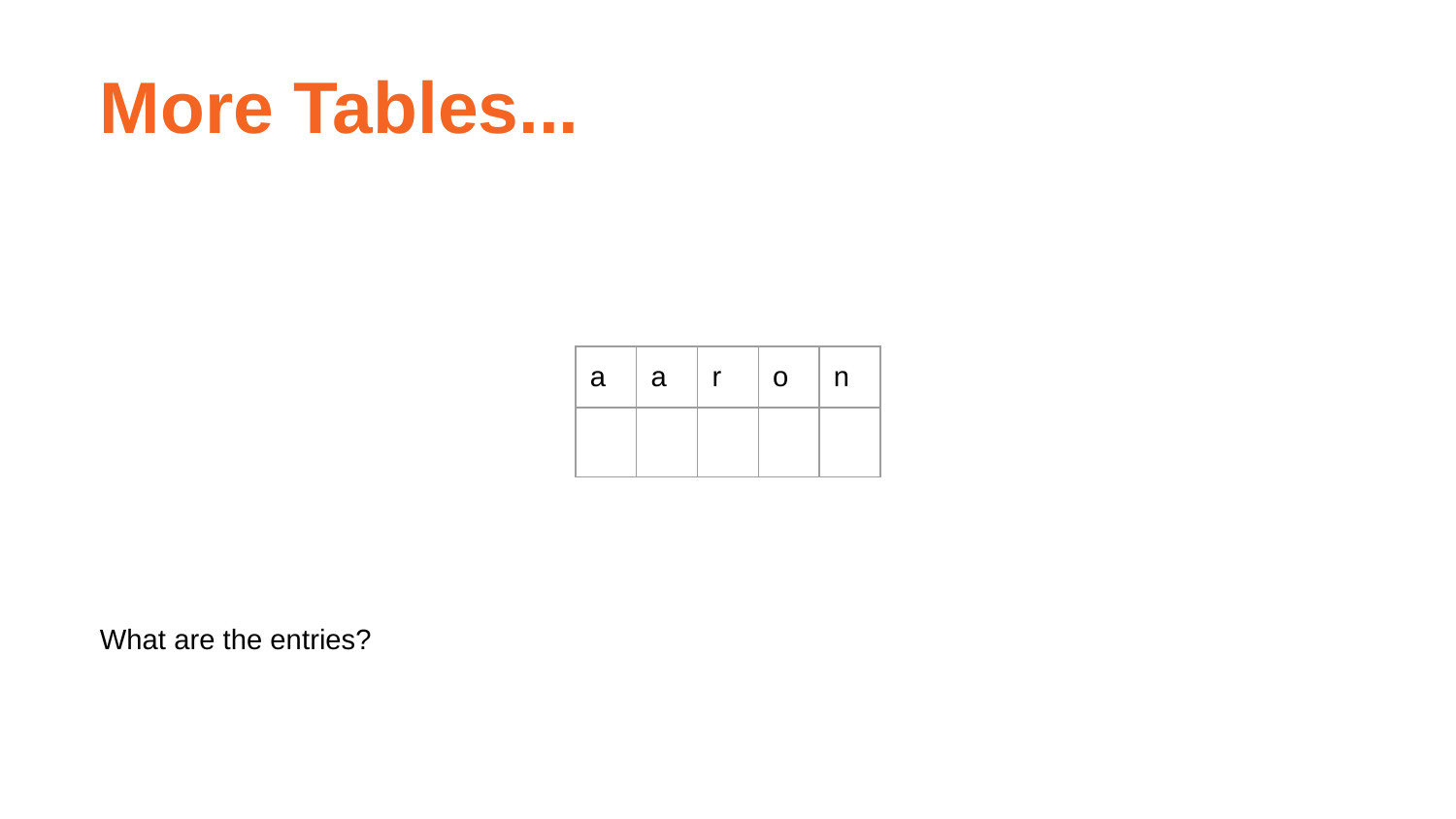

More Tables...
| a | a | r | o | n |
| --- | --- | --- | --- | --- |
|  |  |  |  |  |

What are the entries?